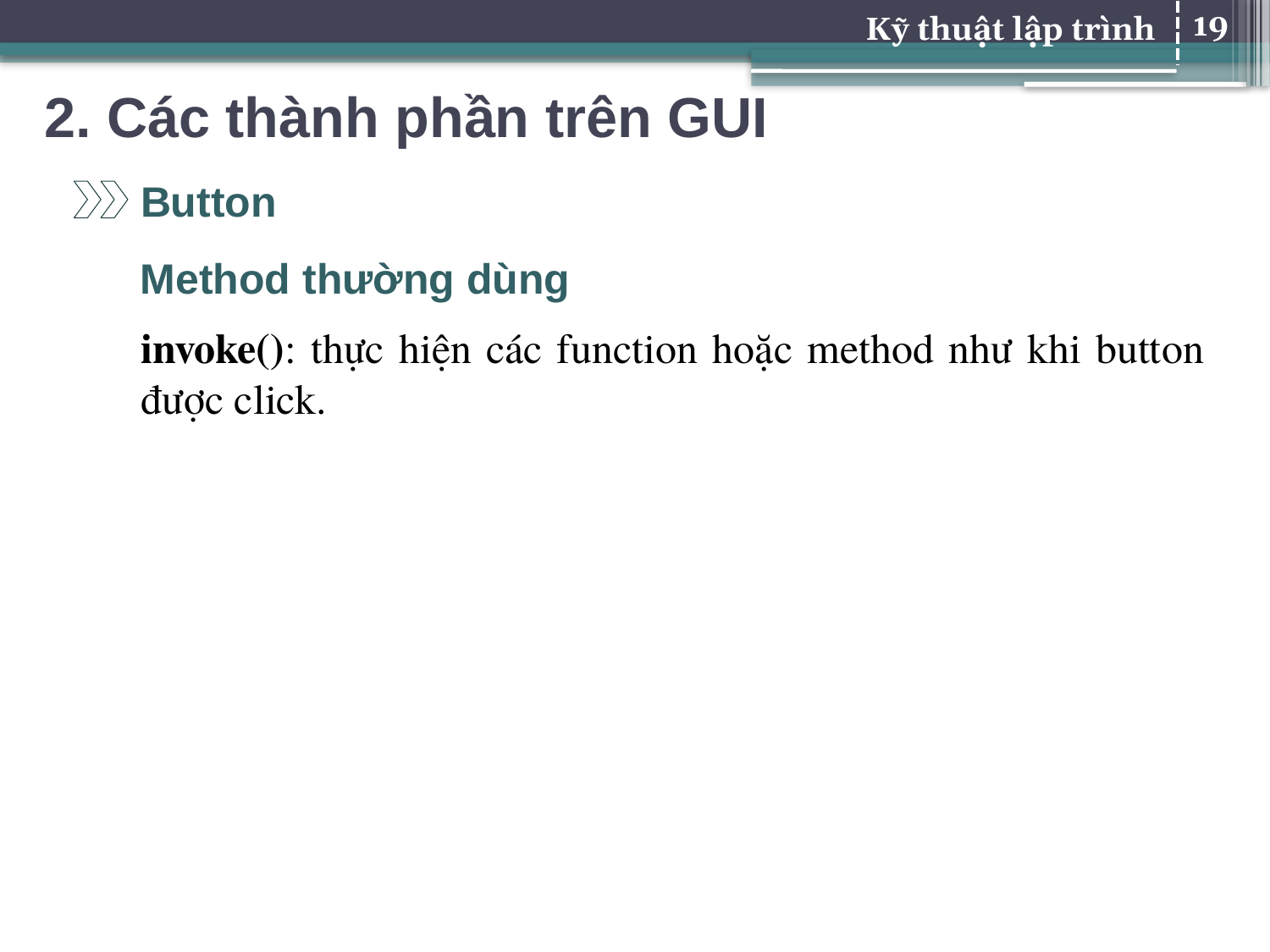

19
# 2. Các thành phần trên GUI
Button

Method thường dùng
invoke(): thực hiện các function hoặc method như khi button được click.